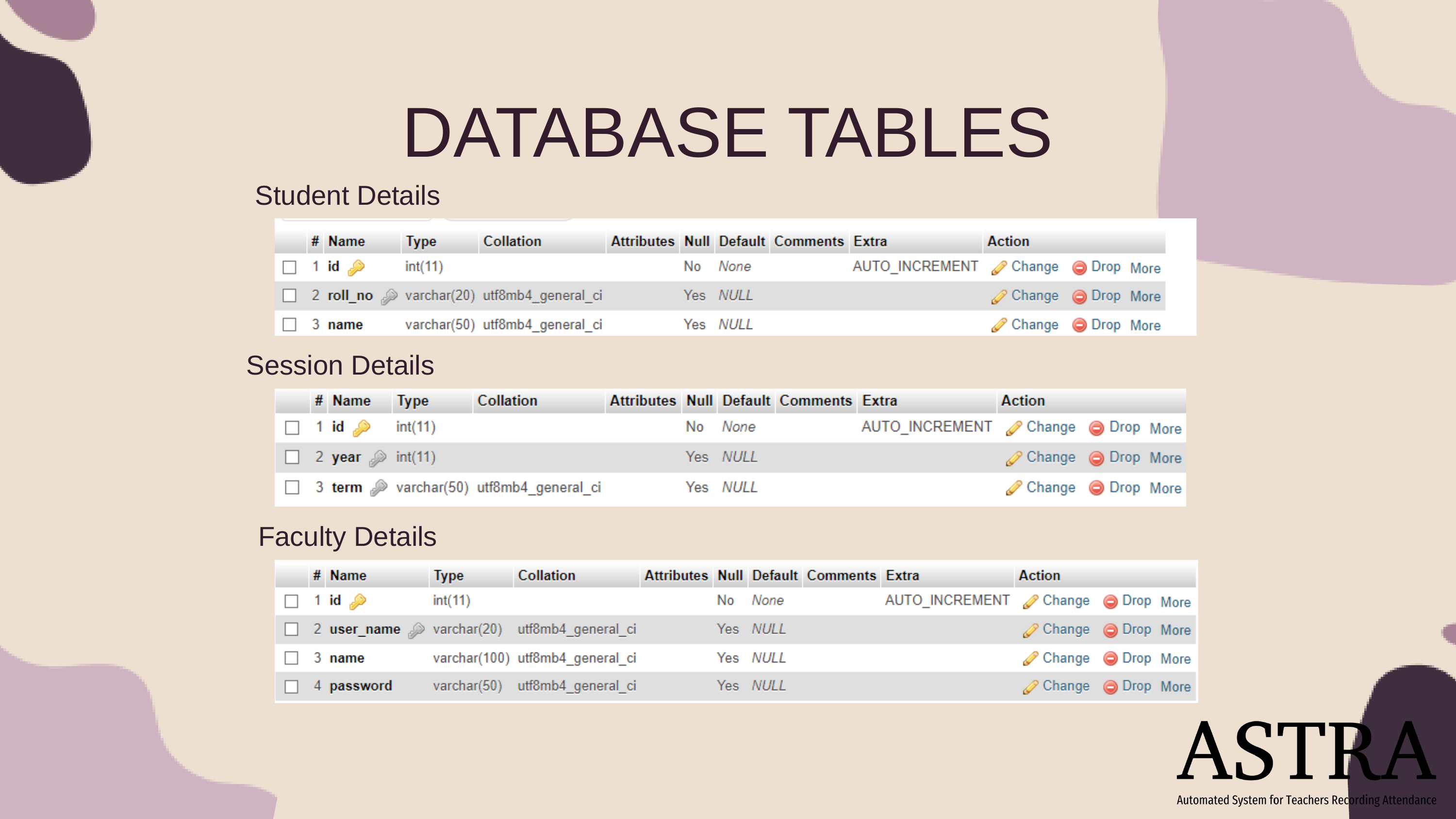

DATABASE TABLES
Student Details

Session Details

Faculty Details